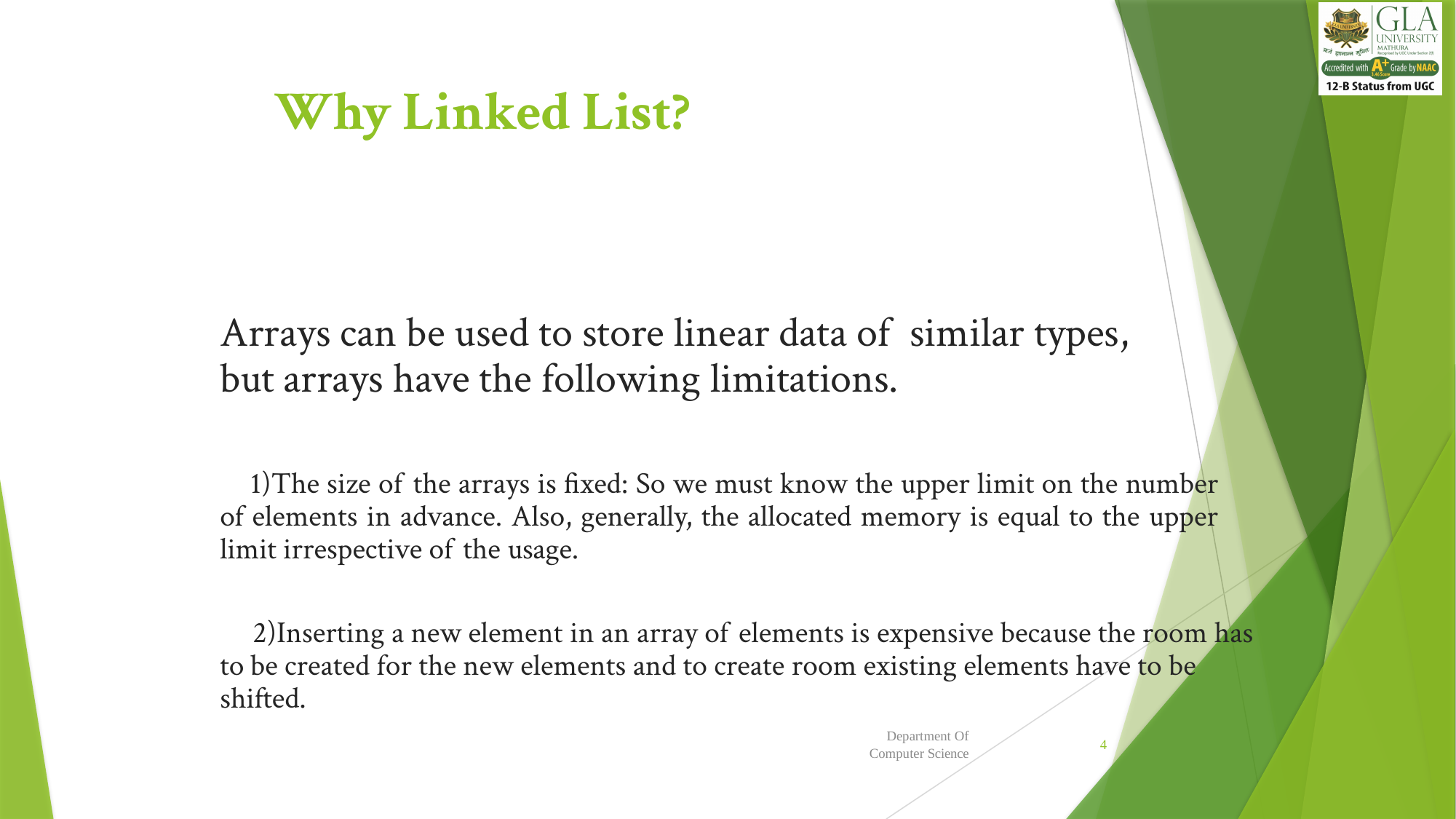

# Why Linked List?
Arrays can be used to store linear data of	similar types, but arrays have the following limitations.

The size of the arrays is fixed: So we must know the upper limit on the number of elements in advance. Also, generally, the allocated memory is equal to the upper limit irrespective of the usage.

Inserting a new element in an array of elements is expensive because the room has to be created for the new elements and to create room existing elements have to be shifted.
Department Of Computer Science
4